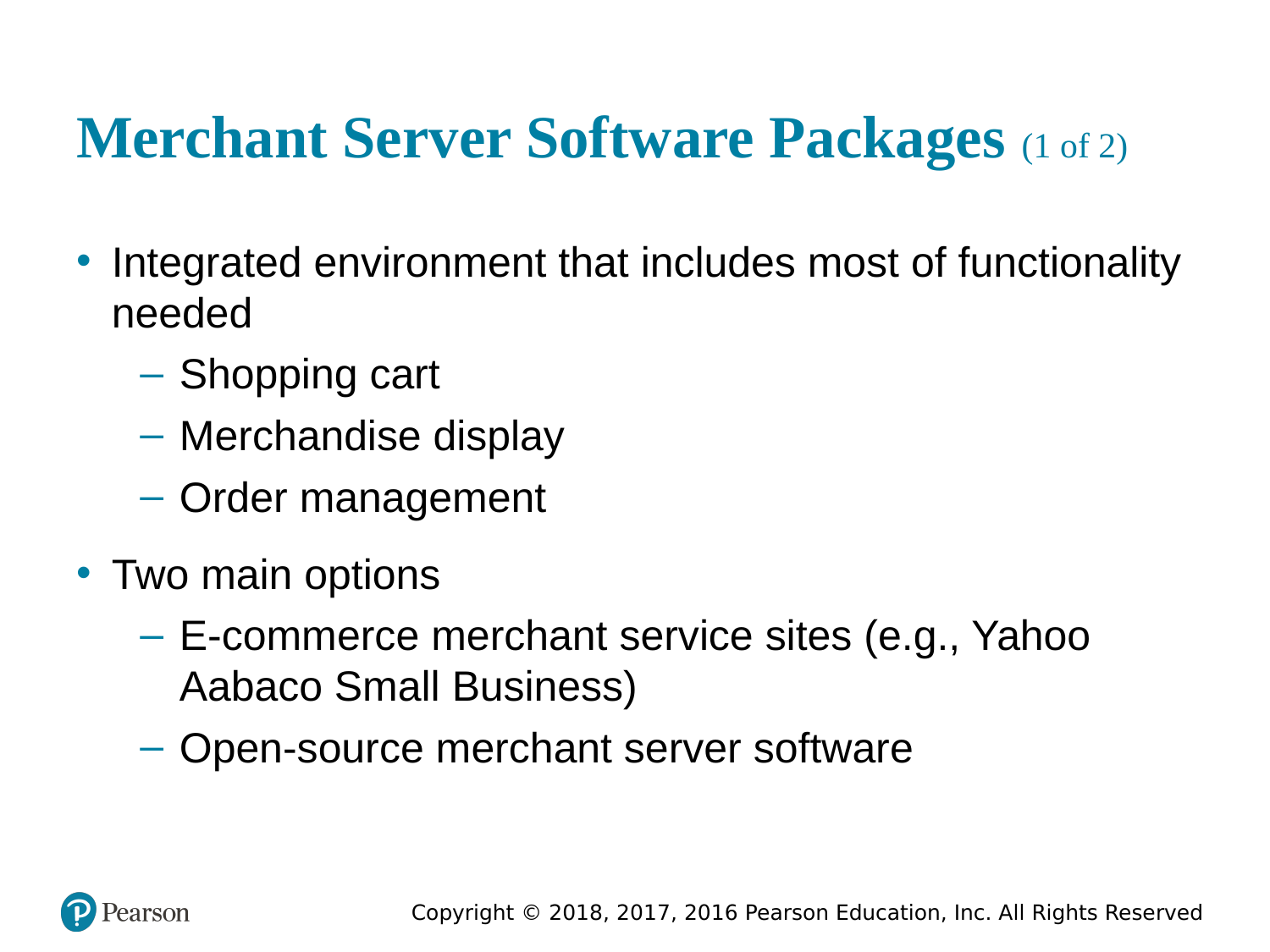

# Merchant Server Software Packages (1 of 2)
Integrated environment that includes most of functionality needed
Shopping cart
Merchandise display
Order management
Two main options
E-commerce merchant service sites (e.g., Yahoo Aabaco Small Business)
Open-source merchant server software